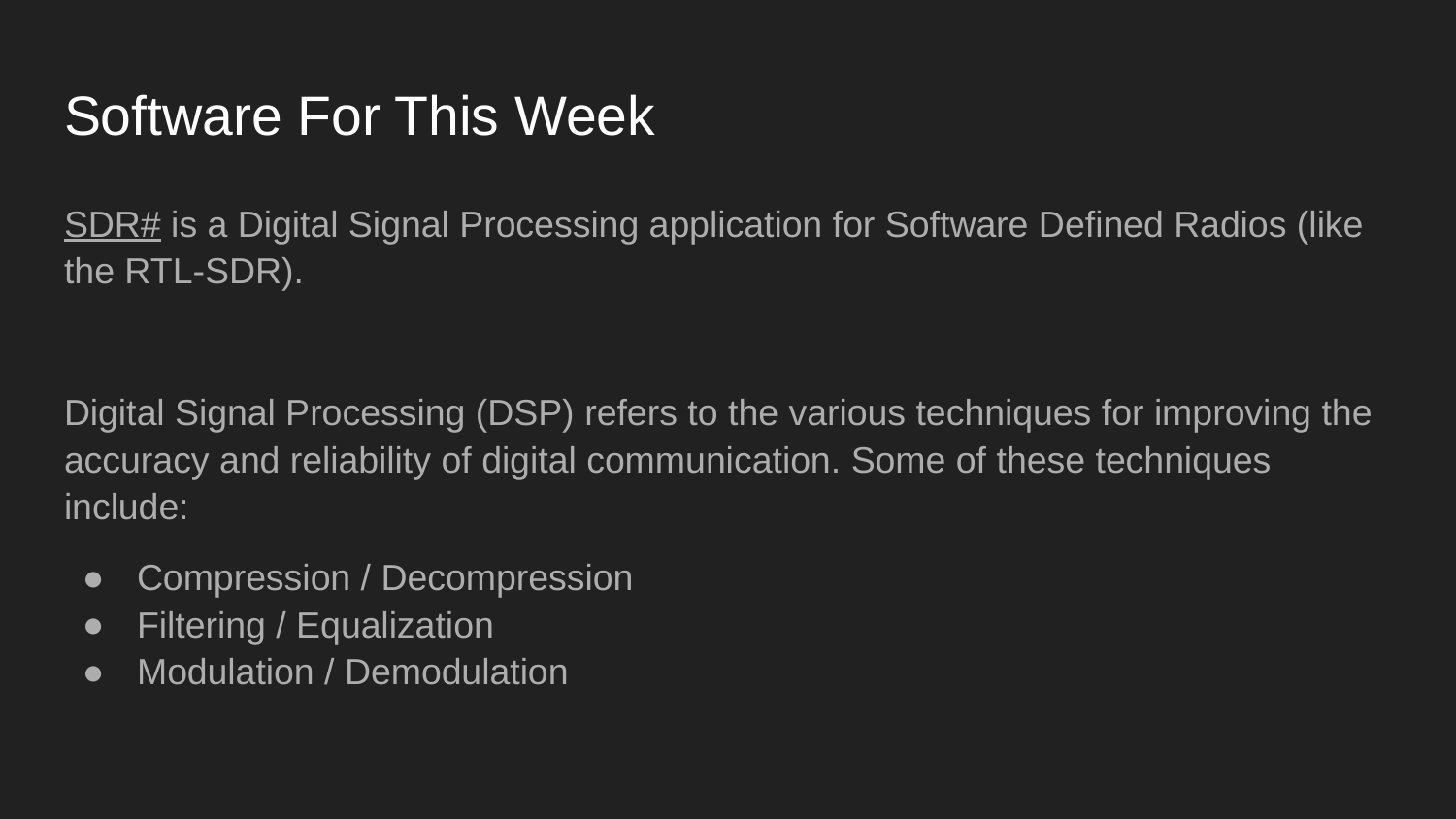

# Software For This Week
SDR# is a Digital Signal Processing application for Software Defined Radios (like the RTL-SDR).

Digital Signal Processing (DSP) refers to the various techniques for improving the accuracy and reliability of digital communication. Some of these techniques include:
Compression / Decompression
Filtering / Equalization
Modulation / Demodulation